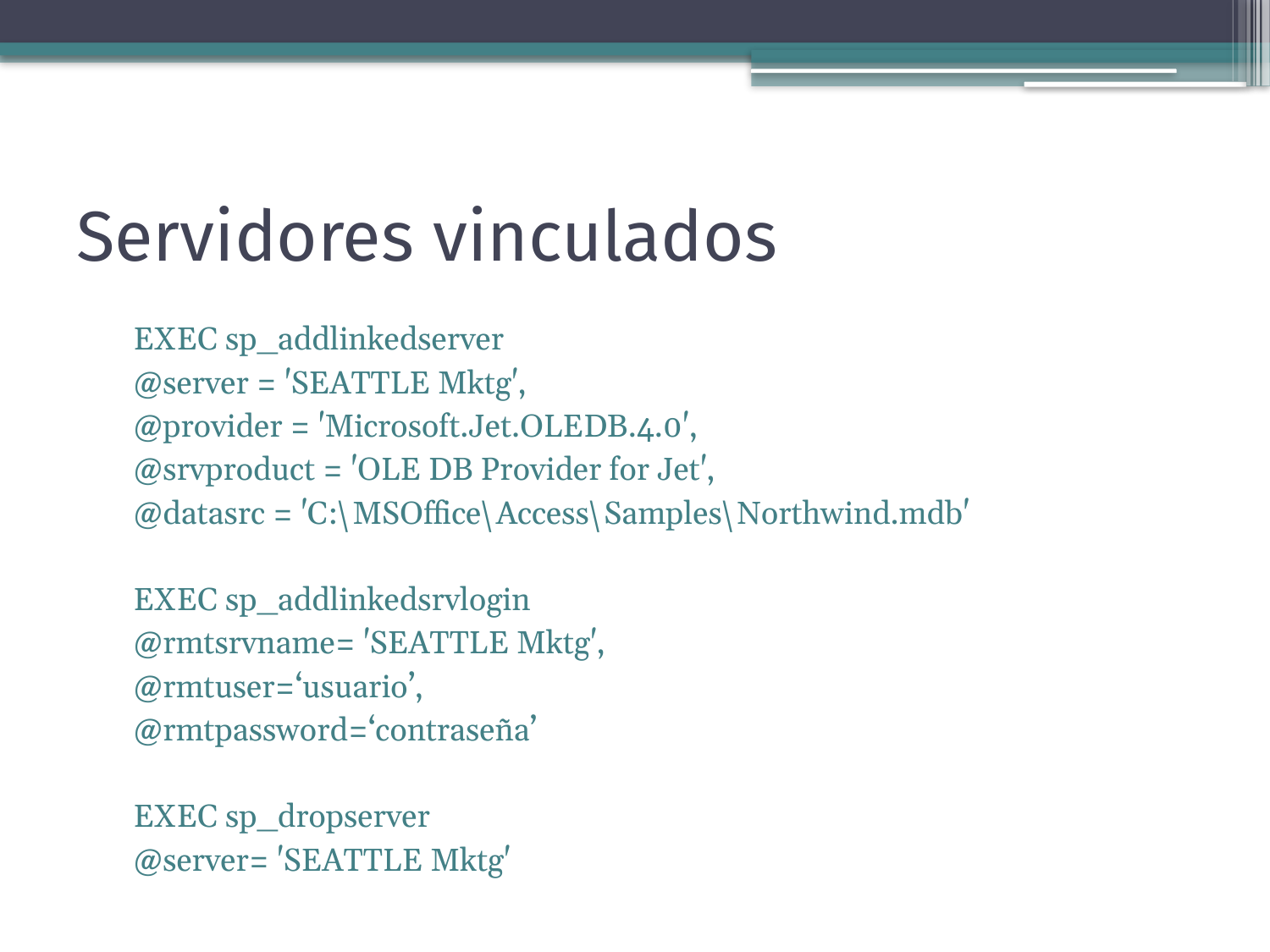

# Servidores vinculados
EXEC sp_addlinkedserver
@server = 'SEATTLE Mktg',
@provider = 'Microsoft.Jet.OLEDB.4.0',
@srvproduct = 'OLE DB Provider for Jet',
@datasrc = 'C:\MSOffice\Access\Samples\Northwind.mdb'

EXEC sp_addlinkedsrvlogin
@rmtsrvname= 'SEATTLE Mktg',
@rmtuser=‘usuario’,
@rmtpassword=‘contraseña’

EXEC sp_dropserver
@server= 'SEATTLE Mktg'